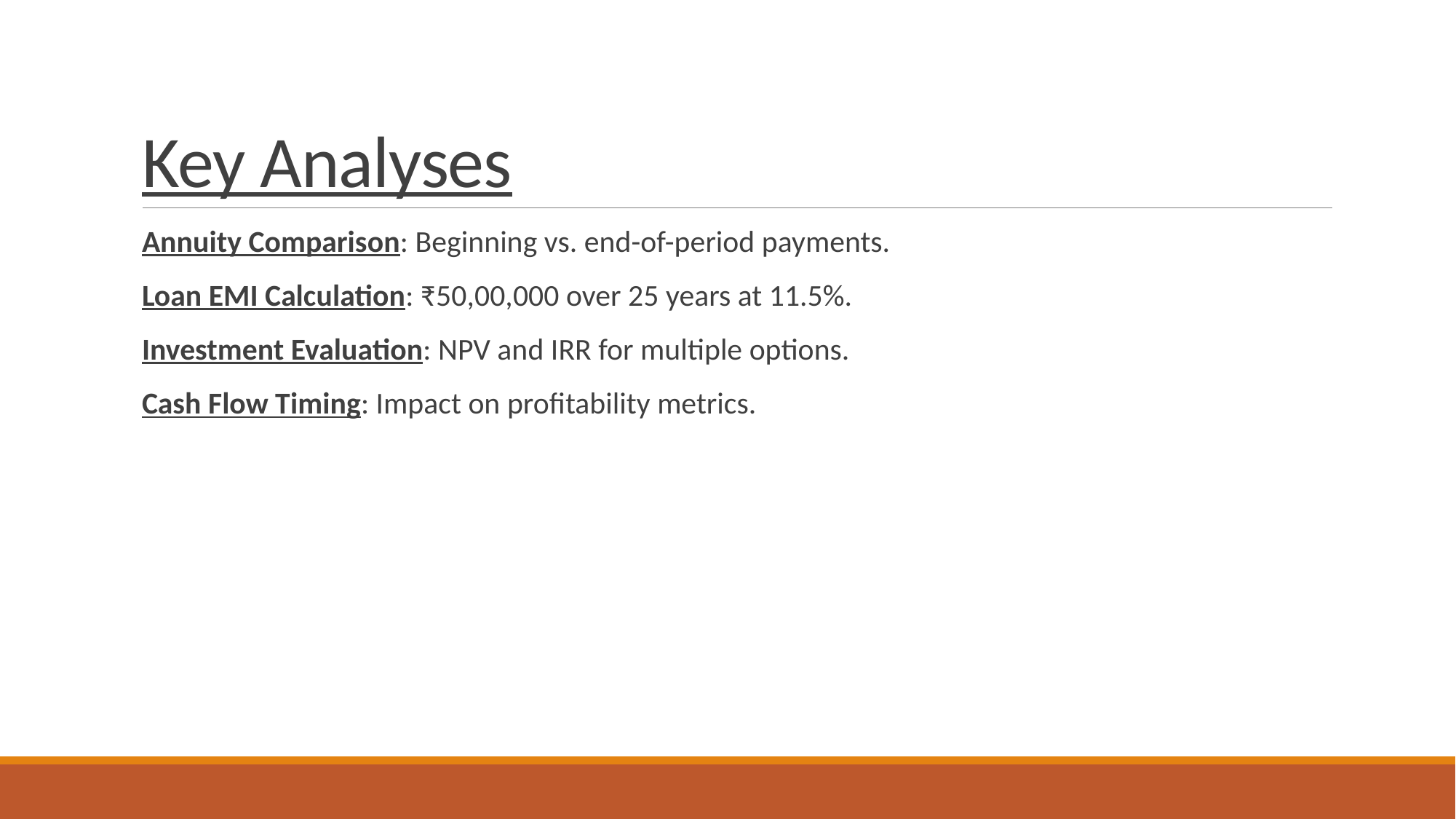

# Key Analyses
Annuity Comparison: Beginning vs. end-of-period payments.
Loan EMI Calculation: ₹50,00,000 over 25 years at 11.5%.
Investment Evaluation: NPV and IRR for multiple options.
Cash Flow Timing: Impact on profitability metrics.